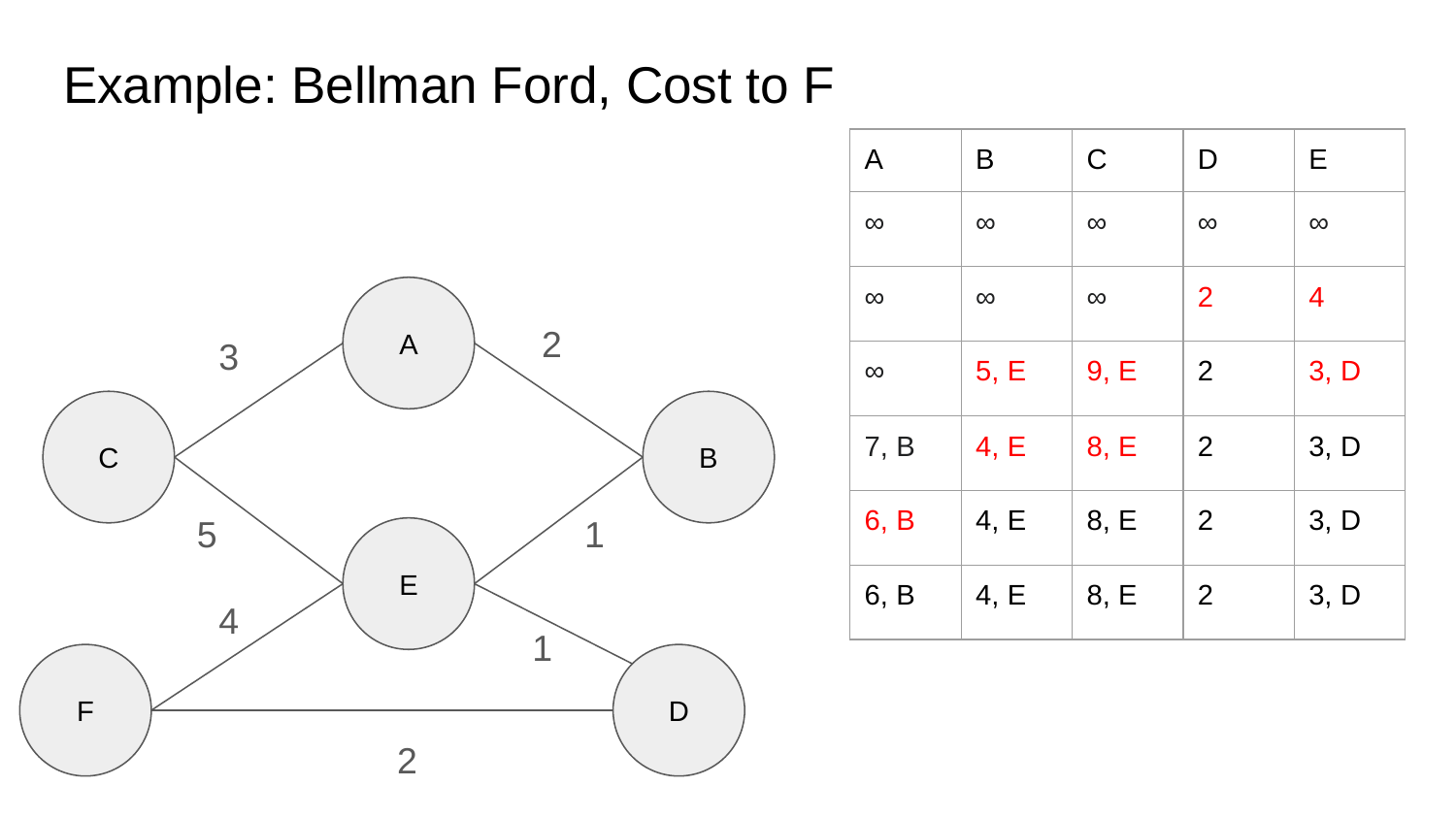

# Example: Bellman Ford, Cost to F
| A | B | C | D | E |
| --- | --- | --- | --- | --- |
| ∞ | ∞ | ∞ | ∞ | ∞ |
| ∞ | ∞ | ∞ | 2 | 4 |
| ∞ | 5, E | 9, E | 2 | 3, D |
| 7, B | 4, E | 8, E | 2 | 3, D |
| 6, B | 4, E | 8, E | 2 | 3, D |
| 6, B | 4, E | 8, E | 2 | 3, D |
A
2
3
C
B
1
5
E
4
1
F
D
2